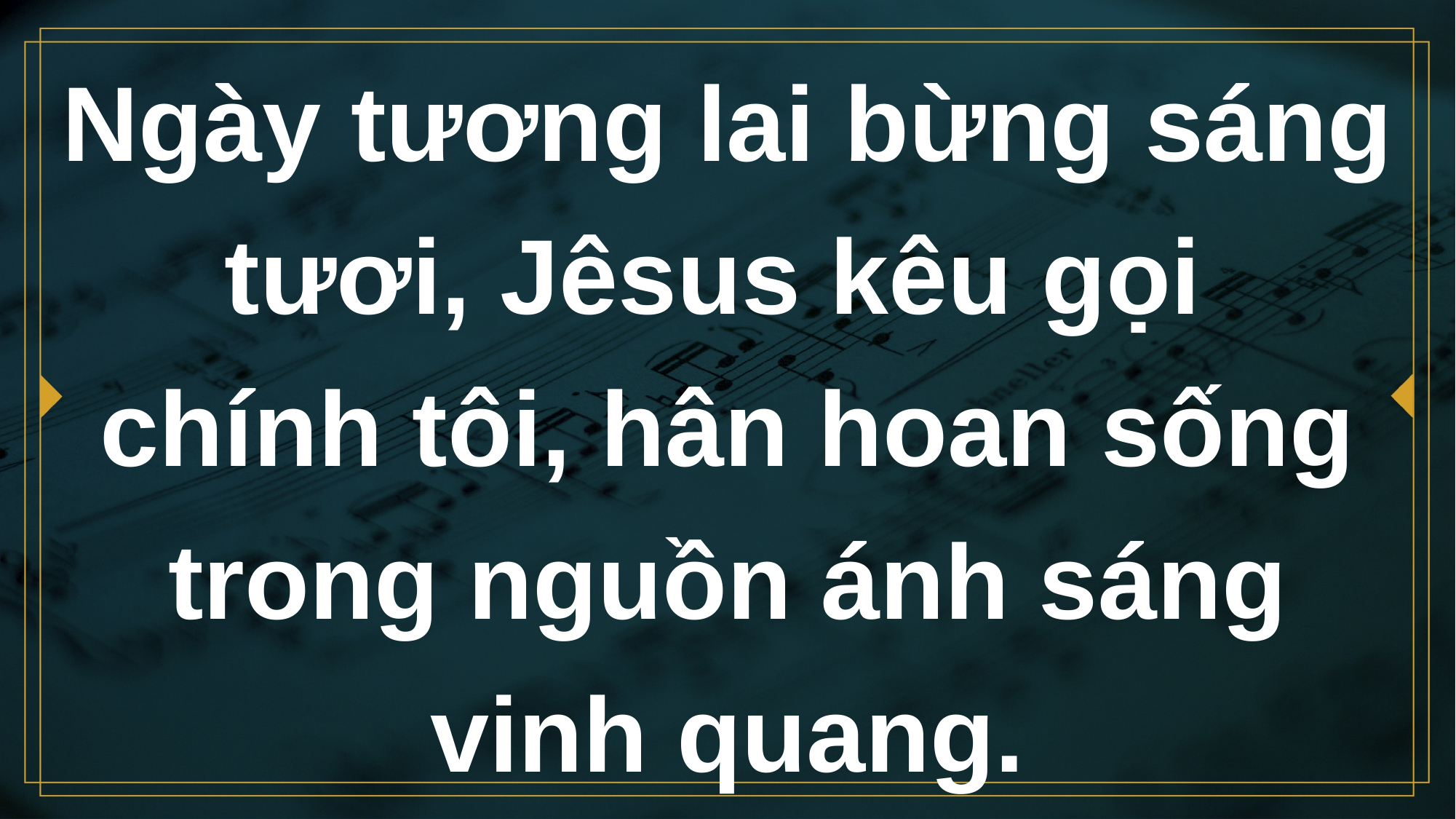

# Ngày tương lai bừng sáng tươi, Jêsus kêu gọi chính tôi, hân hoan sống trong nguồn ánh sáng vinh quang.